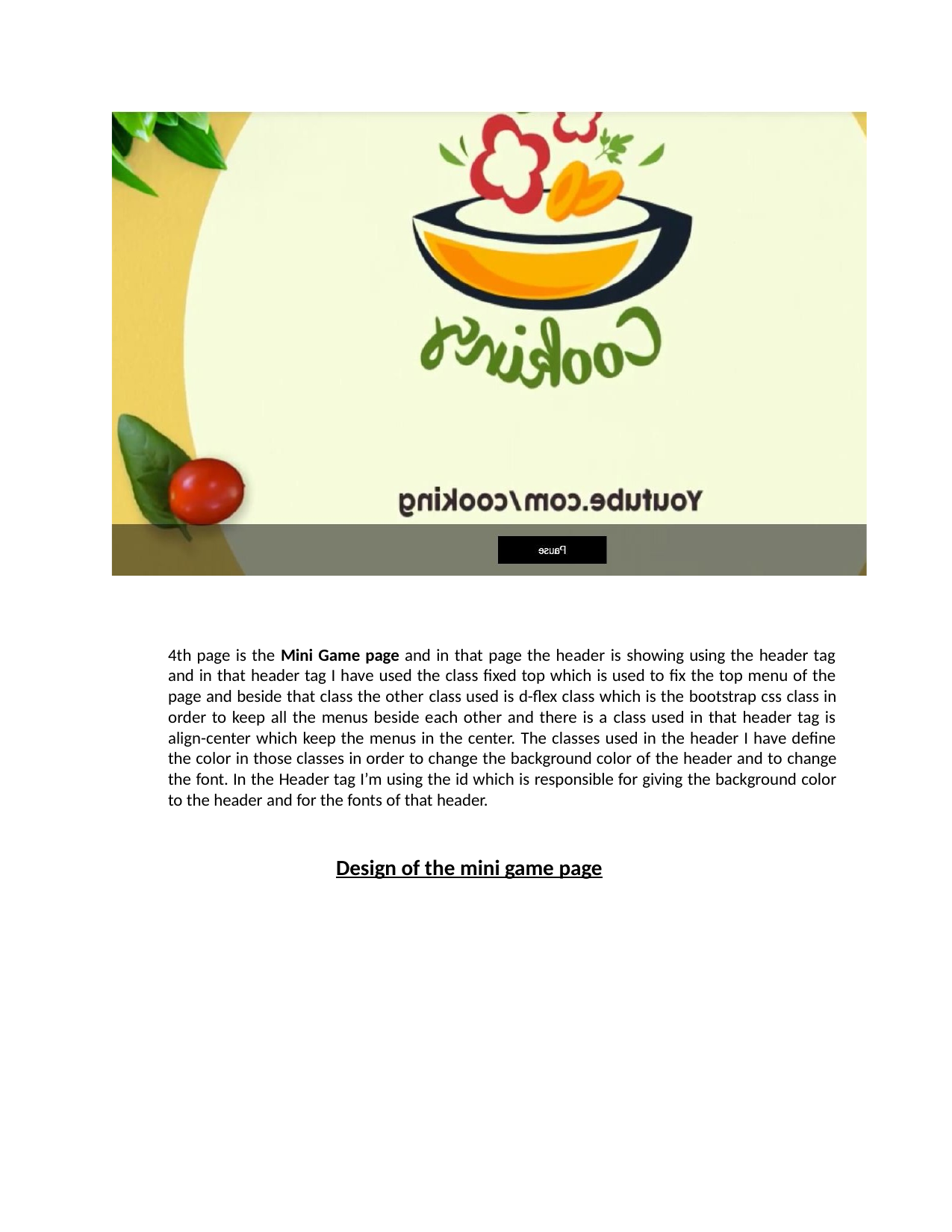

4th page is the Mini Game page and in that page the header is showing using the header tag  and in that header tag I have used the class fixed top which is used to fix the top menu of the  page and beside that class the other class used is d-flex class which is the bootstrap css class in  order to keep all the menus beside each other and there is a class used in that header tag is  align-center which keep the menus in the center. The classes used in the header I have define  the color in those classes in order to change the background color of the header and to change  the font. In the Header tag I’m using the id which is responsible for giving the background color  to the header and for the fonts of that header.

Design of the mini game page